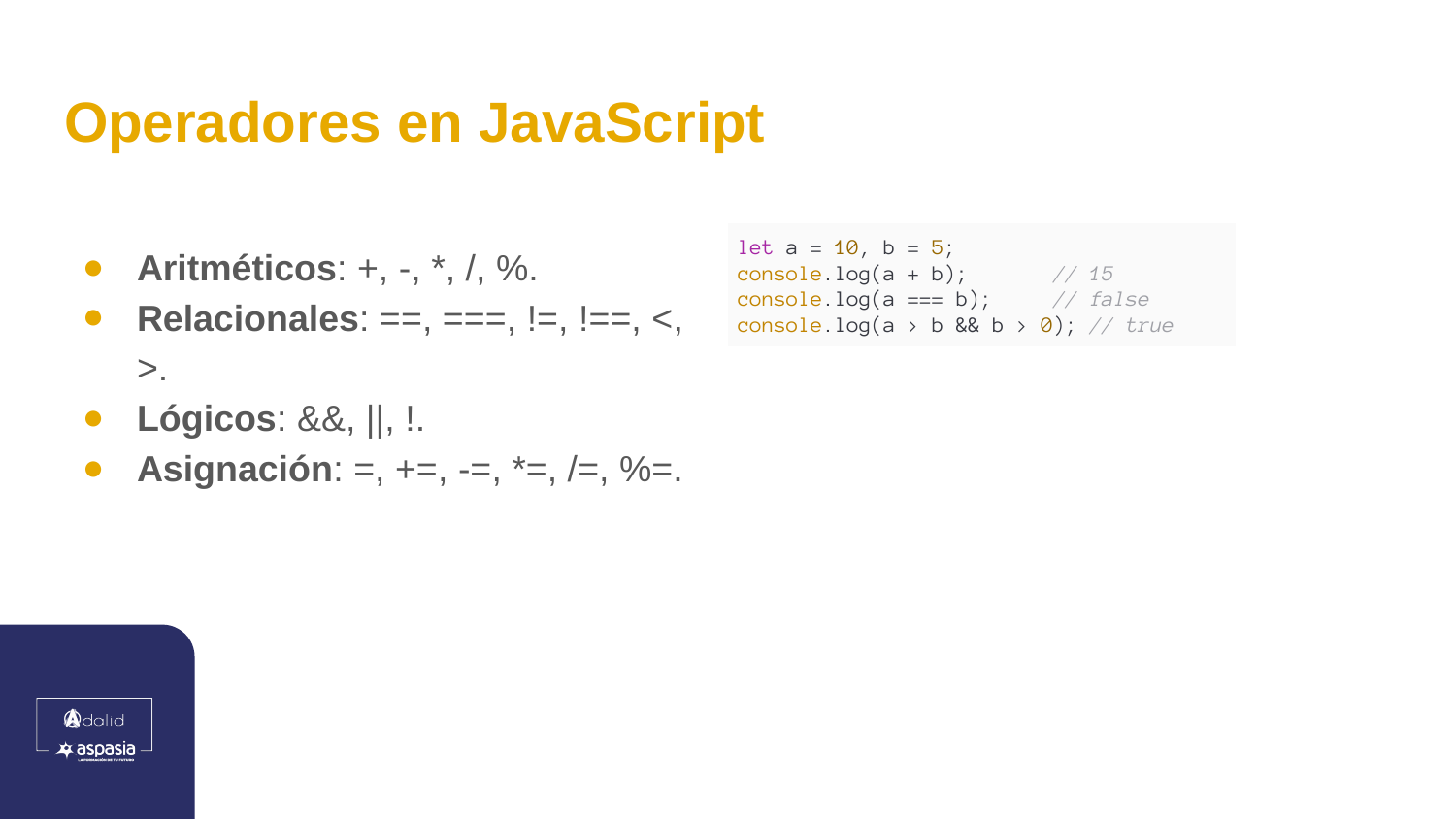

# Operadores en JavaScript
Aritméticos: +, -, *, /, %.
Relacionales: ==, ===, !=, !==, <, >.
Lógicos: &&, ||, !.
Asignación: =, +=, -=, *=, /=, %=.
| let a = 10, b = 5; console.log(a + b); // 15 console.log(a === b); // false console.log(a > b && b > 0); // true |
| --- |